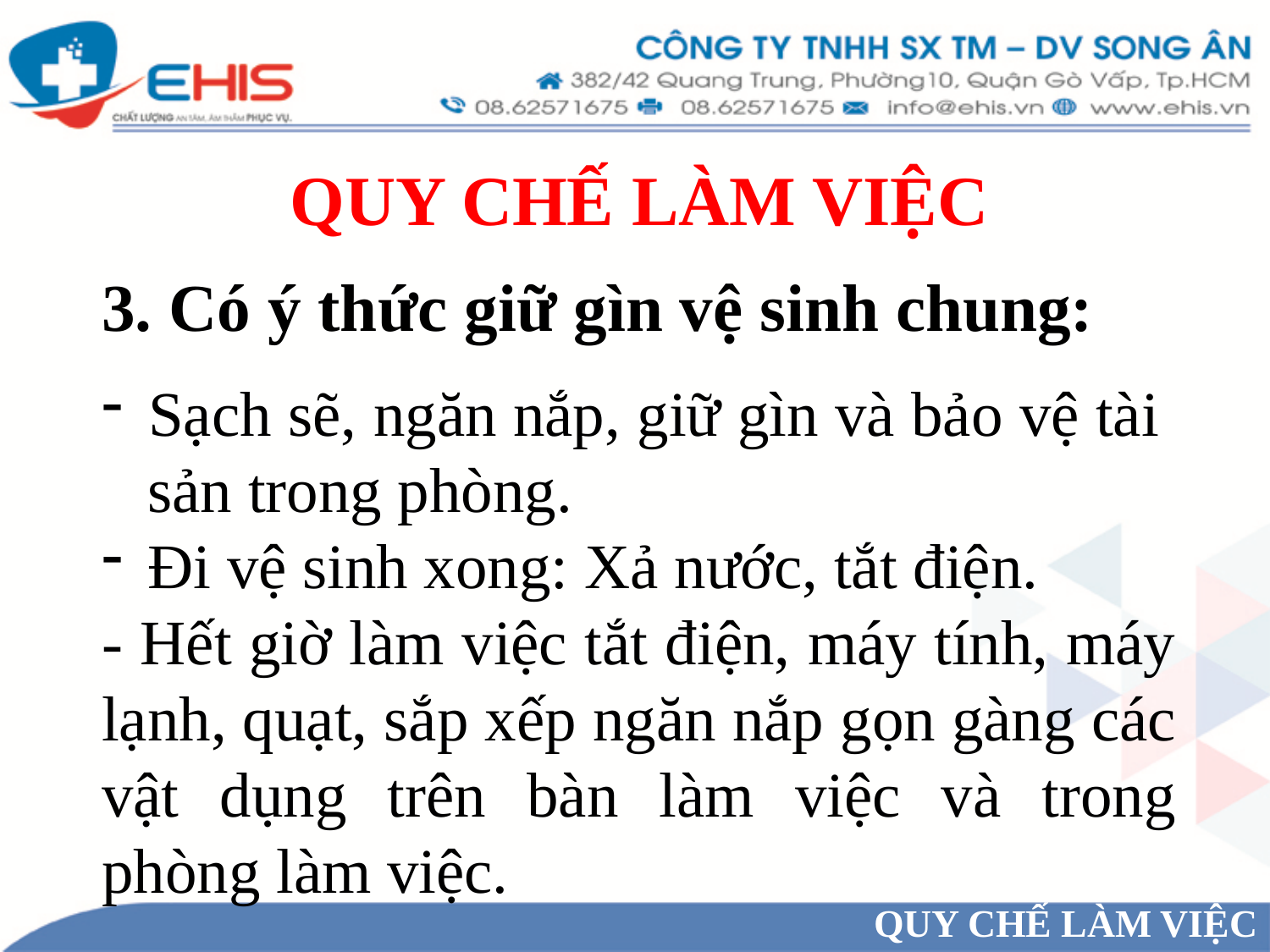

QUY CHẾ LÀM VIỆC
3. Có ý thức giữ gìn vệ sinh chung:
 Sạch sẽ, ngăn nắp, giữ gìn và bảo vệ tài   sản trong phòng.
 Đi vệ sinh xong: Xả nước, tắt điện.
- Hết giờ làm việc tắt điện, máy tính, máy lạnh, quạt, sắp xếp ngăn nắp gọn gàng các vật dụng trên bàn làm việc và trong phòng làm việc.
QUY CHẾ LÀM VIỆC